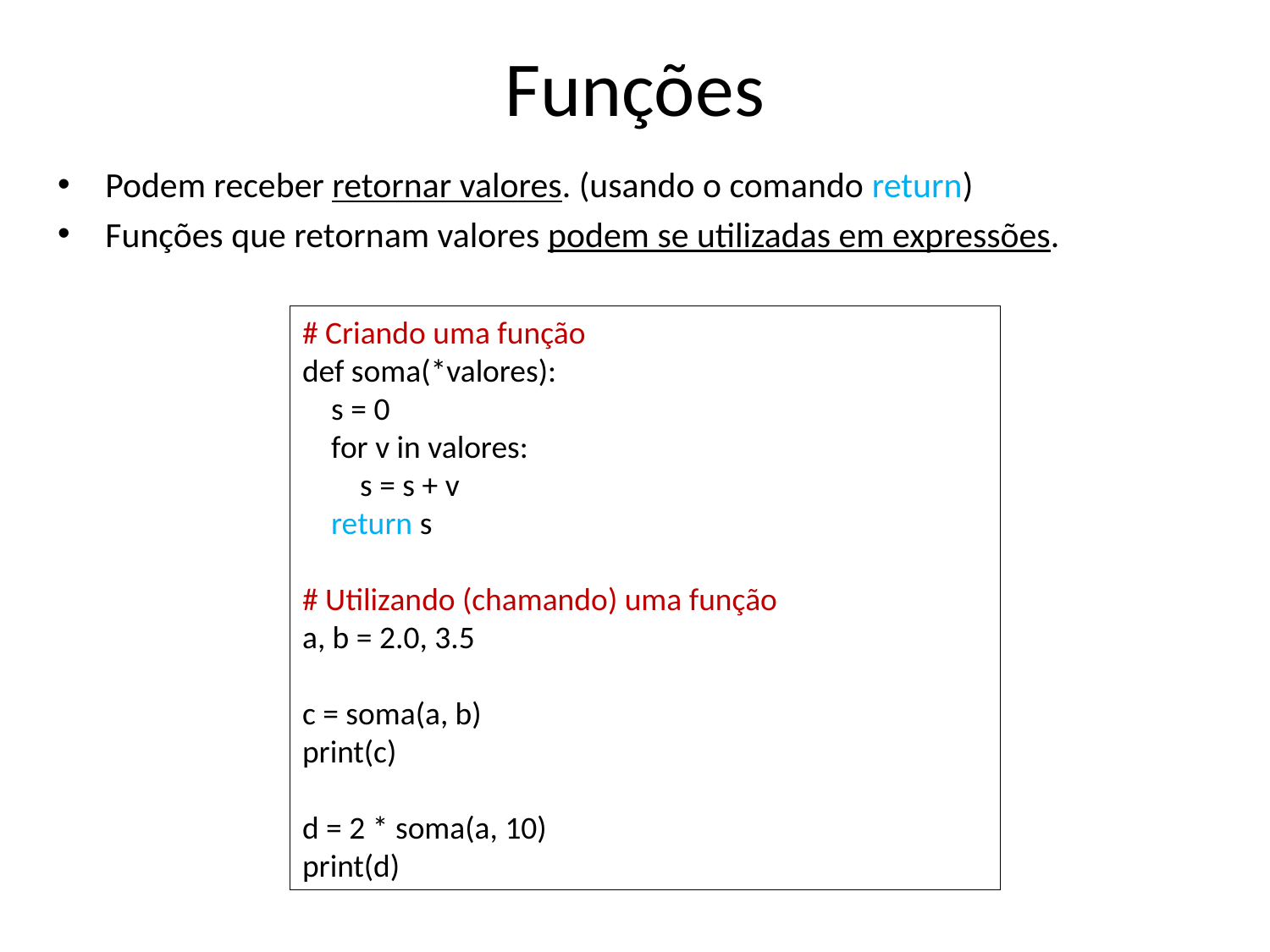

# Funções
Podem receber retornar valores. (usando o comando return)
Funções que retornam valores podem se utilizadas em expressões.

# Criando uma função
def soma(*valores):
    s = 0
    for v in valores:
        s = s + v
    return s

# Utilizando (chamando) uma função
a, b = 2.0, 3.5

c = soma(a, b)
print(c)

d = 2 * soma(a, 10)
print(d)